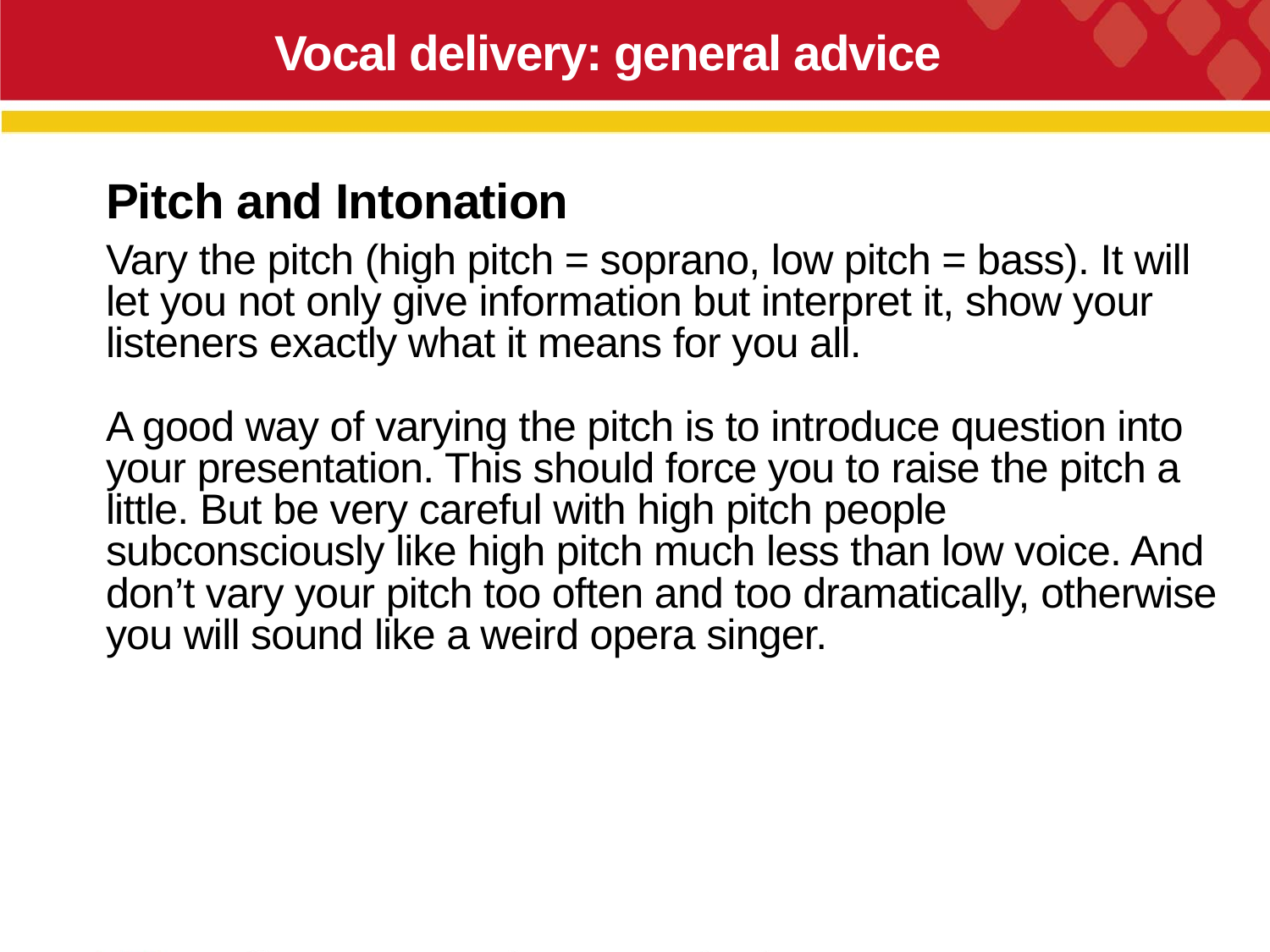

Vocal delivery: general advice
Pitch and Intonation
Vary the pitch (high pitch = soprano, low pitch = bass). It will let you not only give information but interpret it, show your listeners exactly what it means for you all.

A good way of varying the pitch is to introduce question into your presentation. This should force you to raise the pitch a little. But be very careful with high pitch people subconsciously like high pitch much less than low voice. And don’t vary your pitch too often and too dramatically, otherwise you will sound like a weird opera singer.